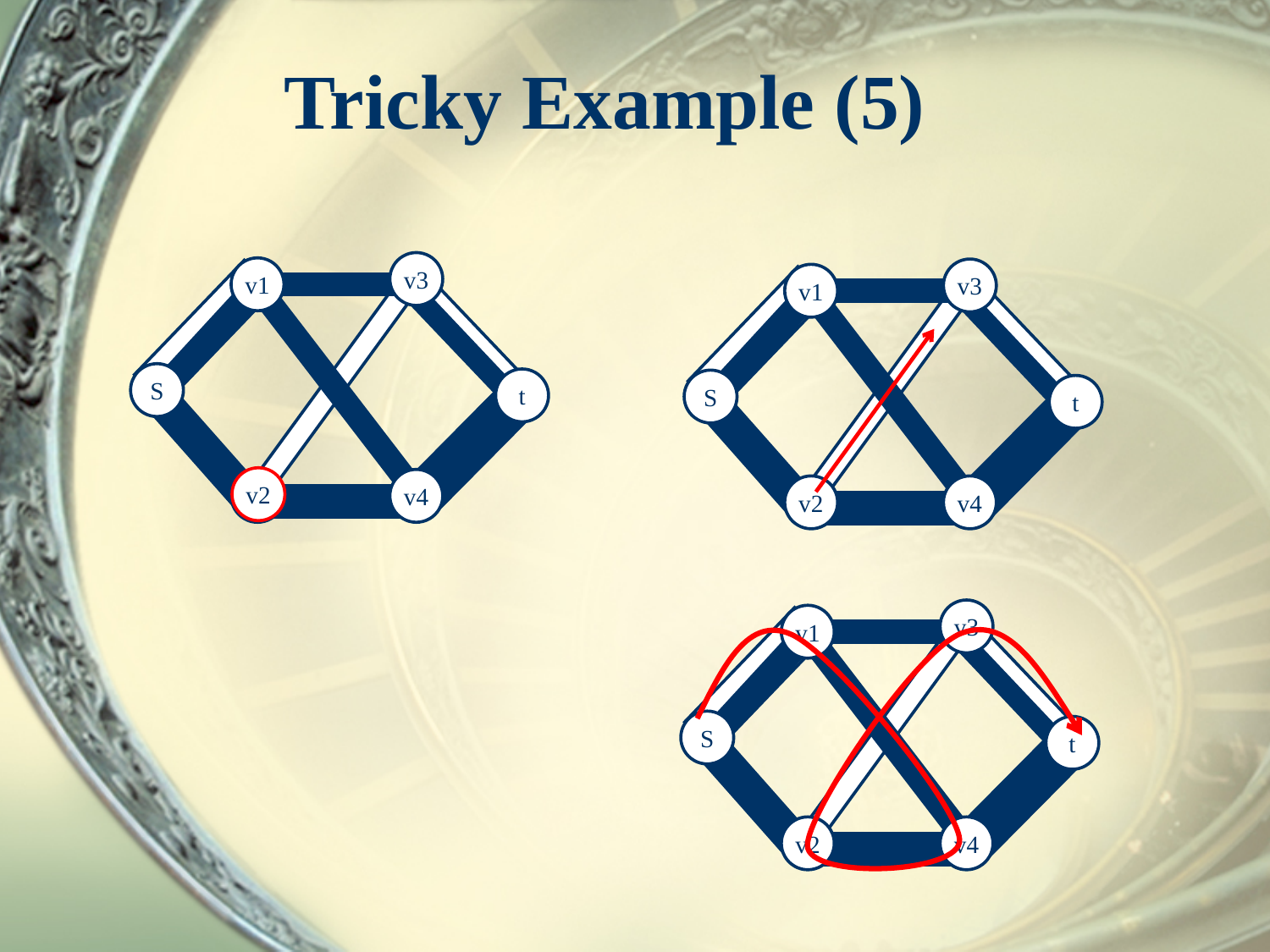

# Tricky Example (5)
v3
v1
v3
v1

S
t
S
t

v2
v2
v4
v2
v4

v3
v1

S
t

v2
v4